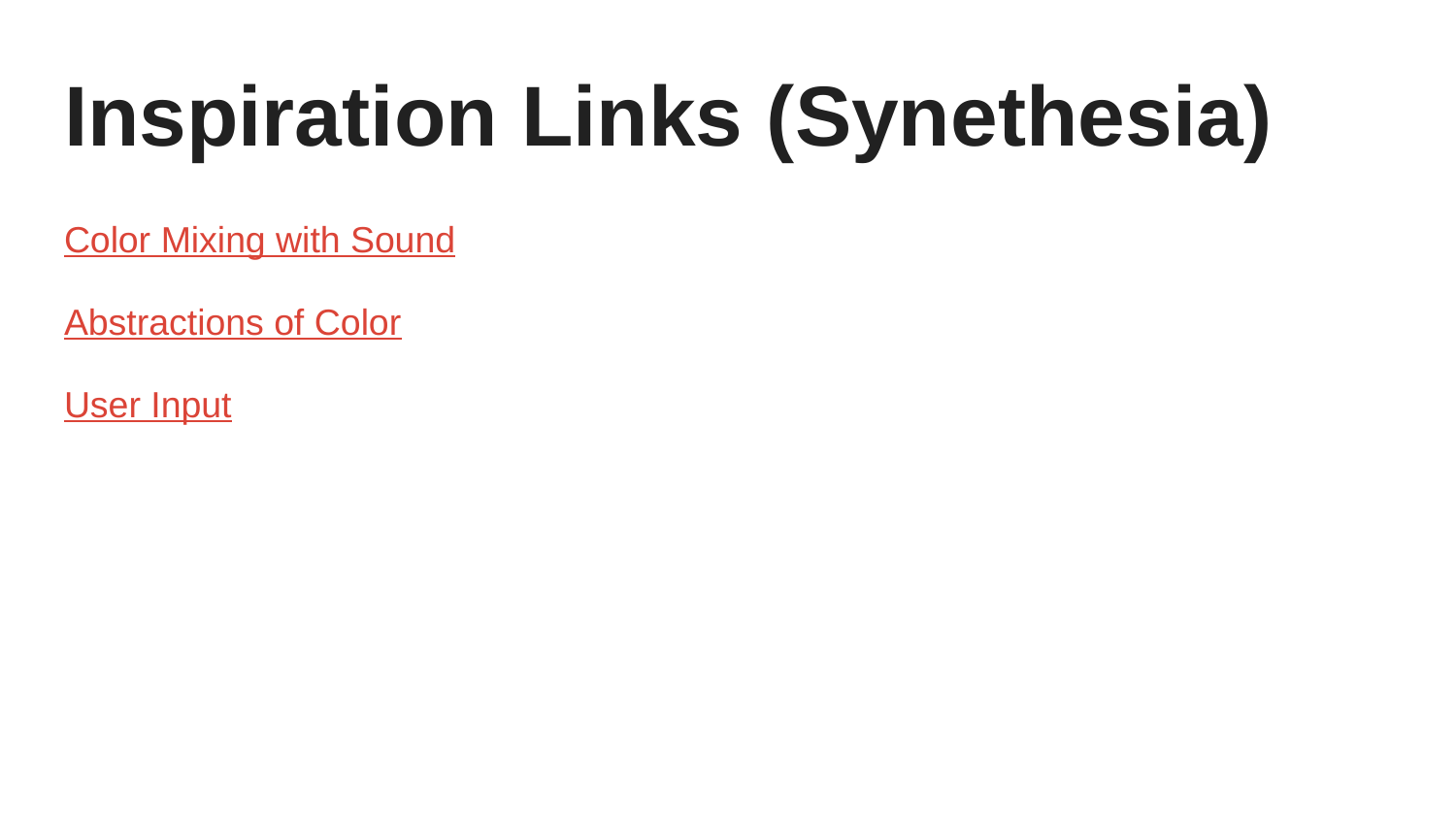

# Inspiration Links (Synethesia)
Color Mixing with Sound
Abstractions of Color
User Input